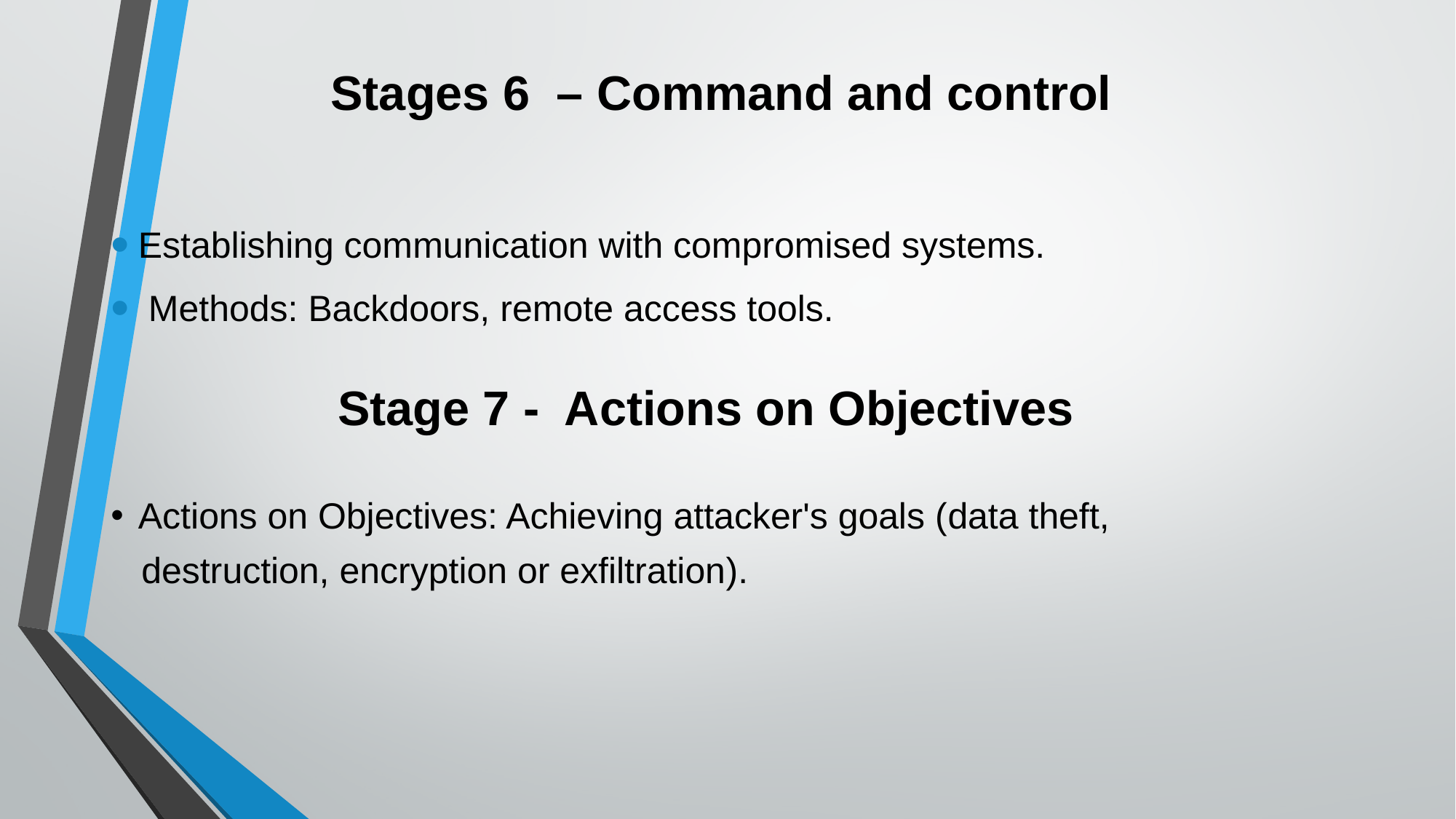

# Stages 6  – Command and control
Establishing communication with compromised systems.
 Methods: Backdoors, remote access tools.

Stage 7 -  Actions on Objectives
Actions on Objectives: Achieving attacker's goals (data theft,
   destruction, encryption or exfiltration).